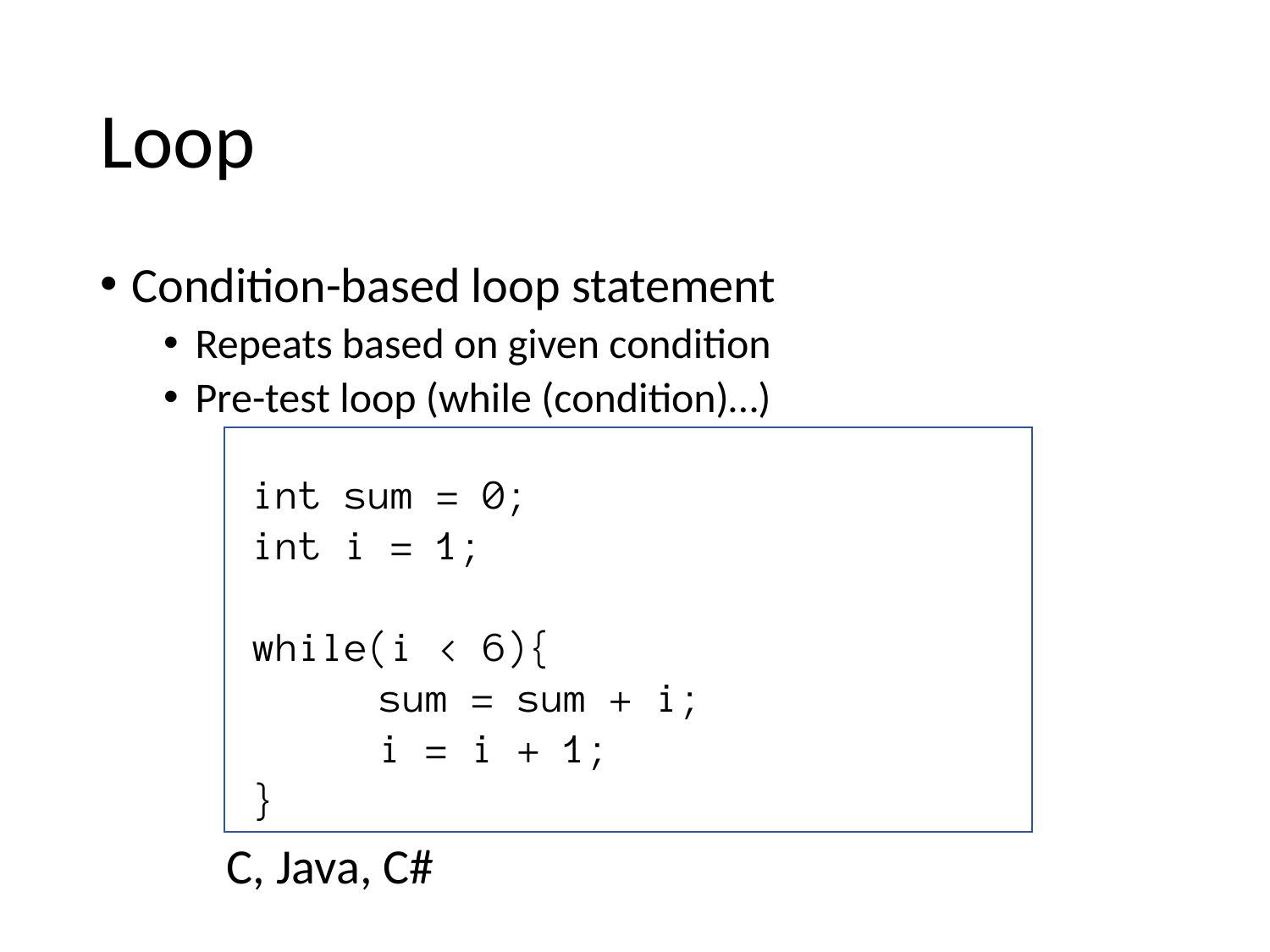

# Loop
Condition-based loop statement
Repeats based on given condition
Pre-test loop (while (condition)…)

int sum = 0;
int i = 1;

while(i < 6){
	sum = sum + i;
	i = i + 1;
}
C, Java, C#